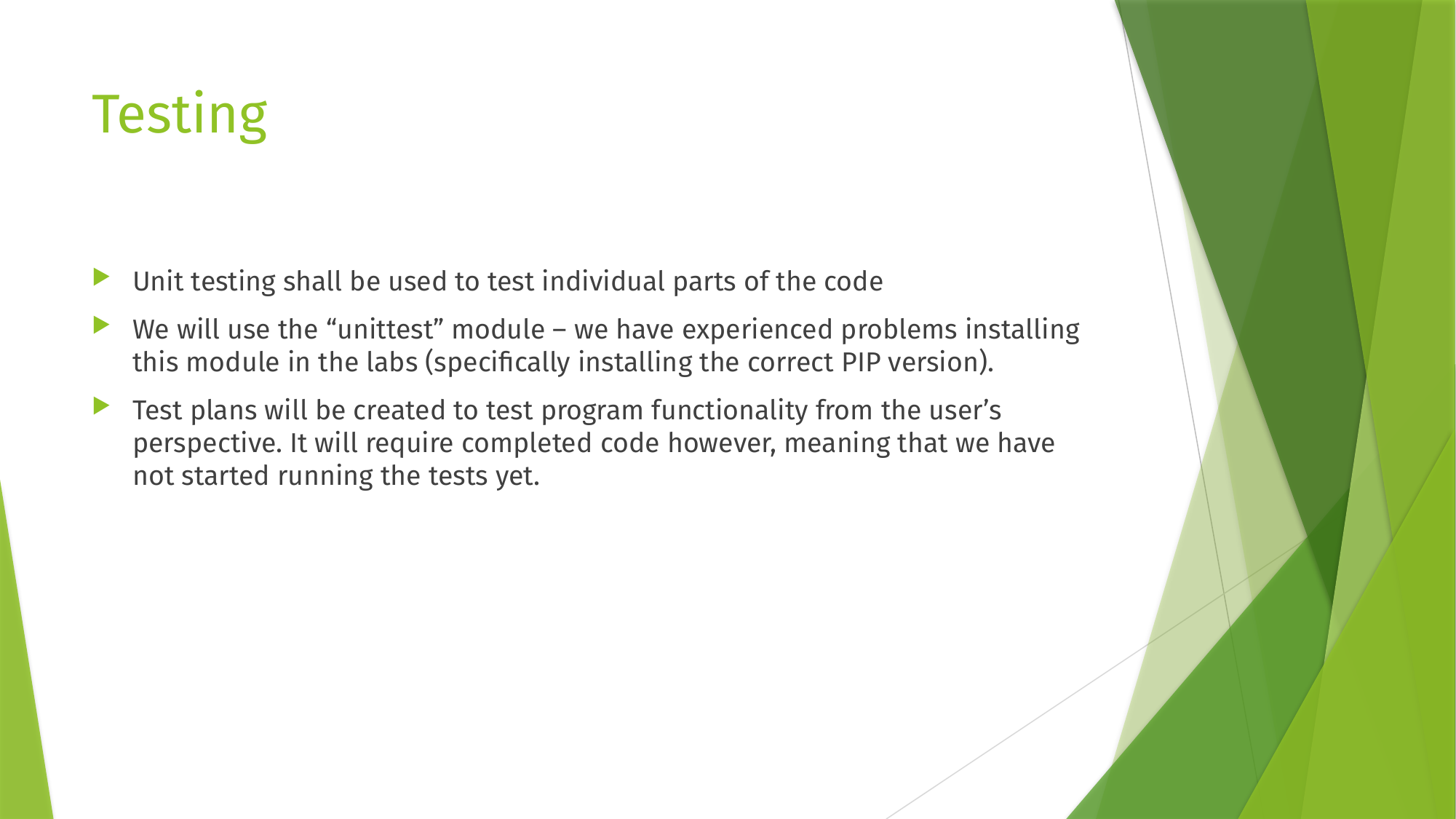

# Testing
Unit testing shall be used to test individual parts of the code
We will use the “unittest” module – we have experienced problems installing this module in the labs (specifically installing the correct PIP version).
Test plans will be created to test program functionality from the user’s perspective. It will require completed code however, meaning that we have not started running the tests yet.